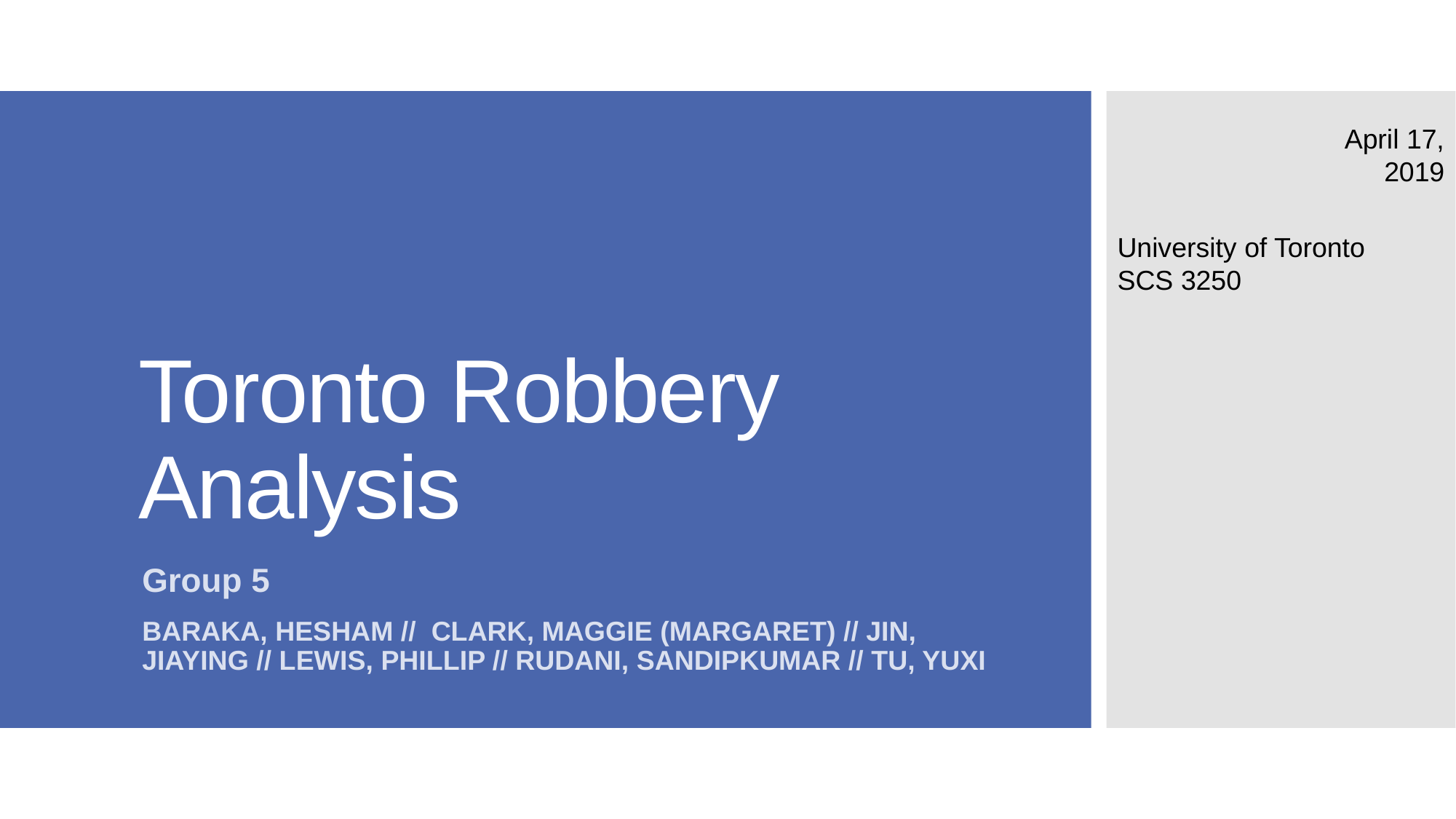

April 17,
2019
# Toronto Robbery Analysis
University of Toronto
SCS 3250
Group 5
Baraka, hesham //  clark, maggie (margaret) // jin, jiaying // Lewis, Phillip // rudani, sandipkumar // Tu, Yuxi